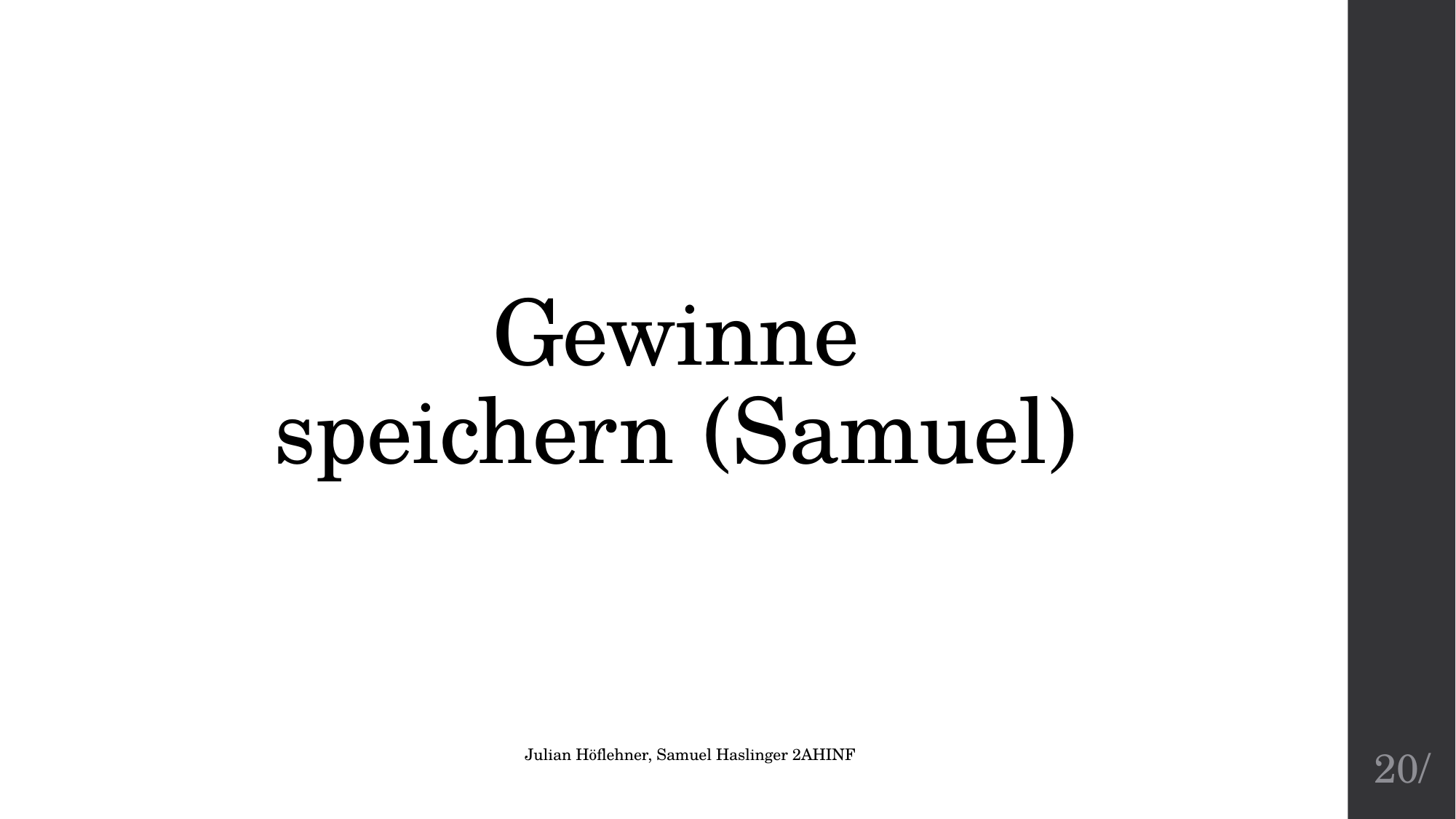

# Gewinne speichern (Samuel)
Julian Höflehner, Samuel Haslinger 2AHINF
20/